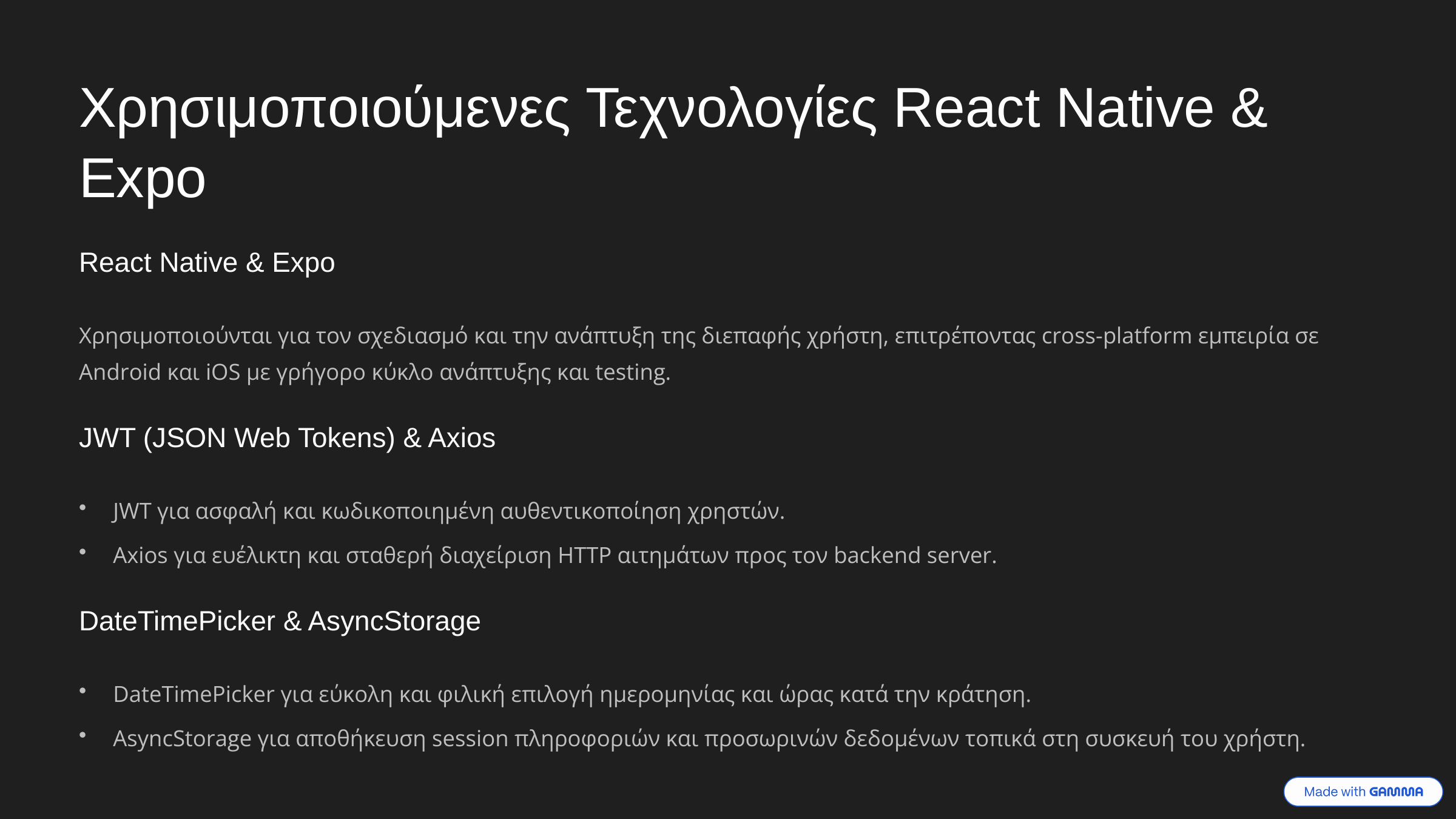

Χρησιμοποιούμενες Τεχνολογίες React Native & Expo
React Native & Expo
Χρησιμοποιούνται για τον σχεδιασμό και την ανάπτυξη της διεπαφής χρήστη, επιτρέποντας cross-platform εμπειρία σε Android και iOS με γρήγορο κύκλο ανάπτυξης και testing.
JWT (JSON Web Tokens) & Axios
JWT για ασφαλή και κωδικοποιημένη αυθεντικοποίηση χρηστών.
Axios για ευέλικτη και σταθερή διαχείριση HTTP αιτημάτων προς τον backend server.
DateTimePicker & AsyncStorage
DateTimePicker για εύκολη και φιλική επιλογή ημερομηνίας και ώρας κατά την κράτηση.
AsyncStorage για αποθήκευση session πληροφοριών και προσωρινών δεδομένων τοπικά στη συσκευή του χρήστη.